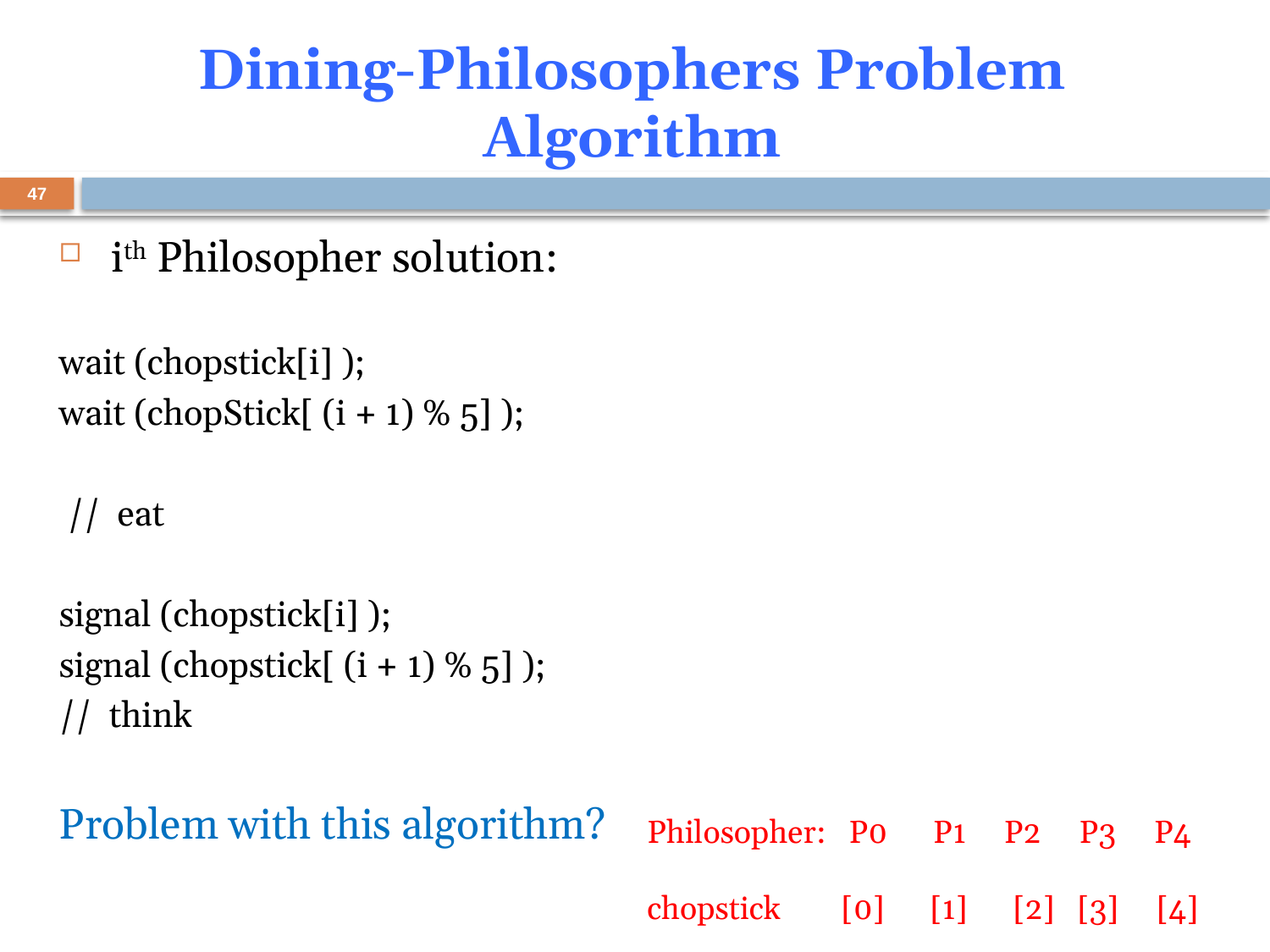

# Dining-Philosophers Problem Algorithm
47
ith Philosopher solution:

wait (chopstick[i] );
wait (chopStick[ (i + 1) % 5] );

 //  eat

signal (chopstick[i] );
signal (chopstick[ (i + 1) % 5] );
//  think

Problem with this algorithm?

Philosopher:   P0      P1     P2     P3     P4

chopstick        [0]      [1]      [2]   [3]     [4]